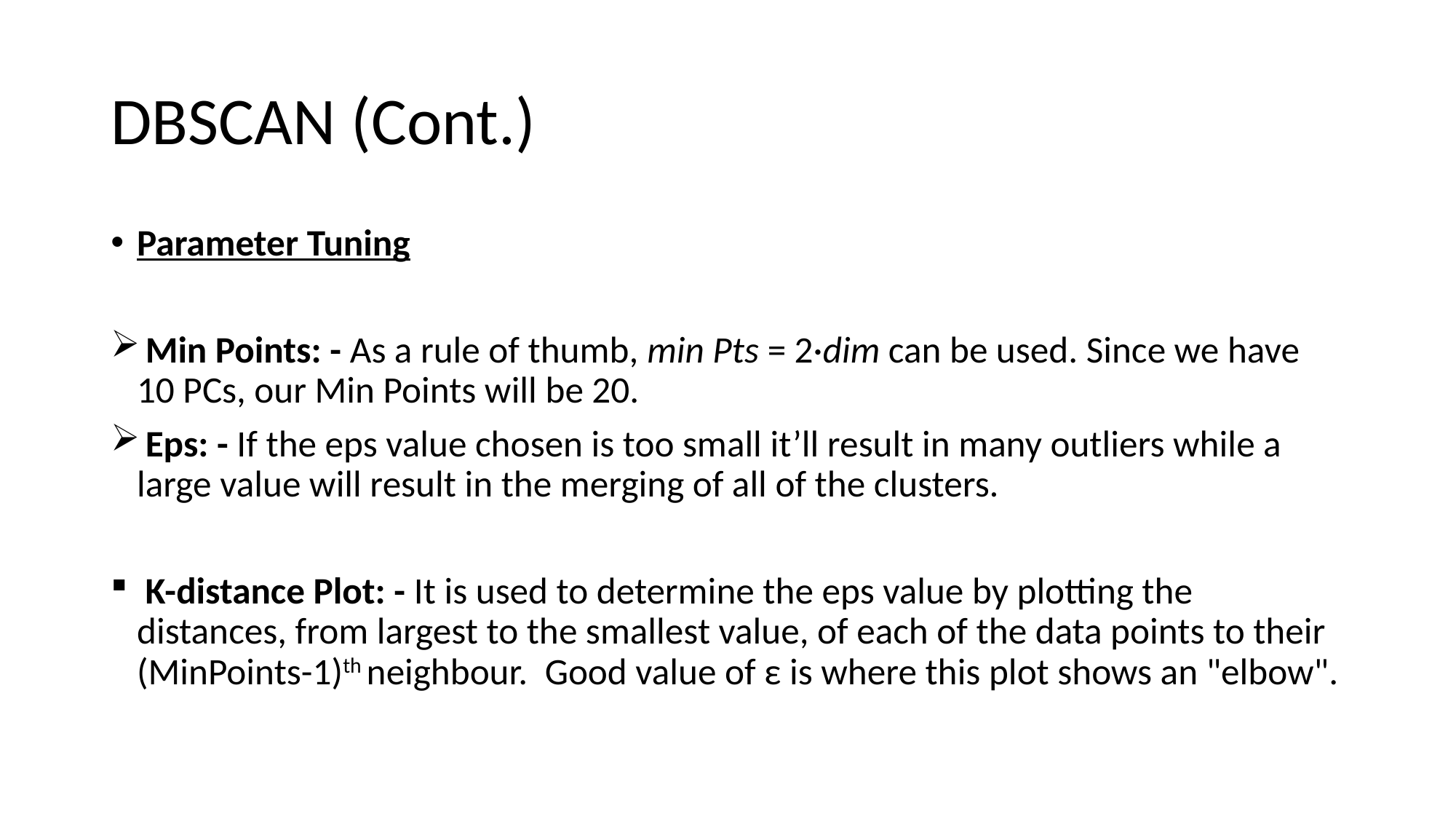

# DBSCAN (Cont.)
Parameter Tuning

 Min Points: - As a rule of thumb, min Pts = 2·dim can be used. Since we have 10 PCs, our Min Points will be 20.
 Eps: - If the eps value chosen is too small it’ll result in many outliers while a large value will result in the merging of all of the clusters.

 K-distance Plot: - It is used to determine the eps value by plotting the distances, from largest to the smallest value, of each of the data points to their (MinPoints-1)th neighbour.  Good value of ε is where this plot shows an "elbow".